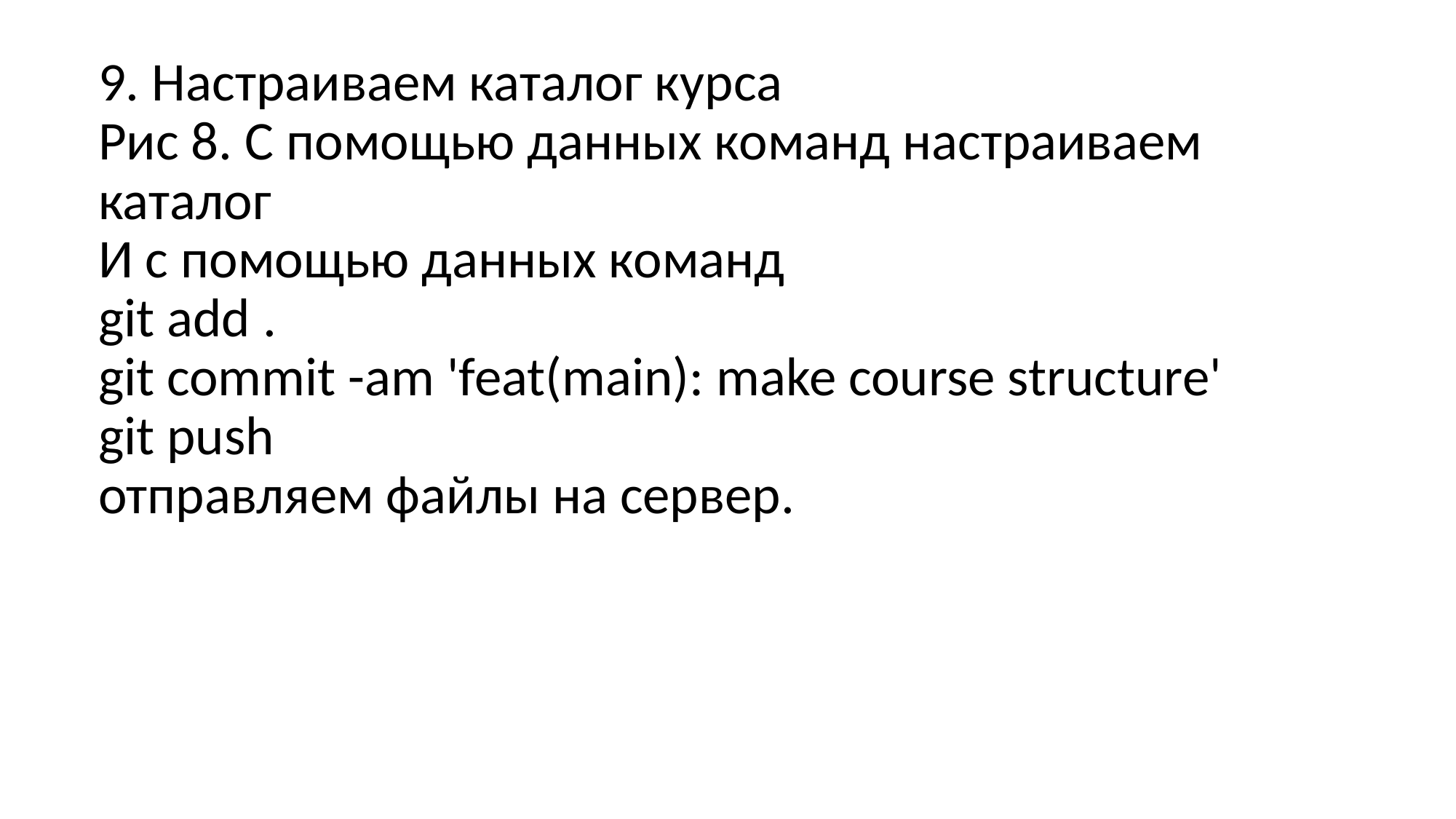

# 9. Настраиваем каталог курса
Рис 8. С помощью данных команд настраиваем каталог
И с помощью данных команд
git add .
git commit -am 'feat(main): make course structure'
git push
отправляем файлы на сервер.